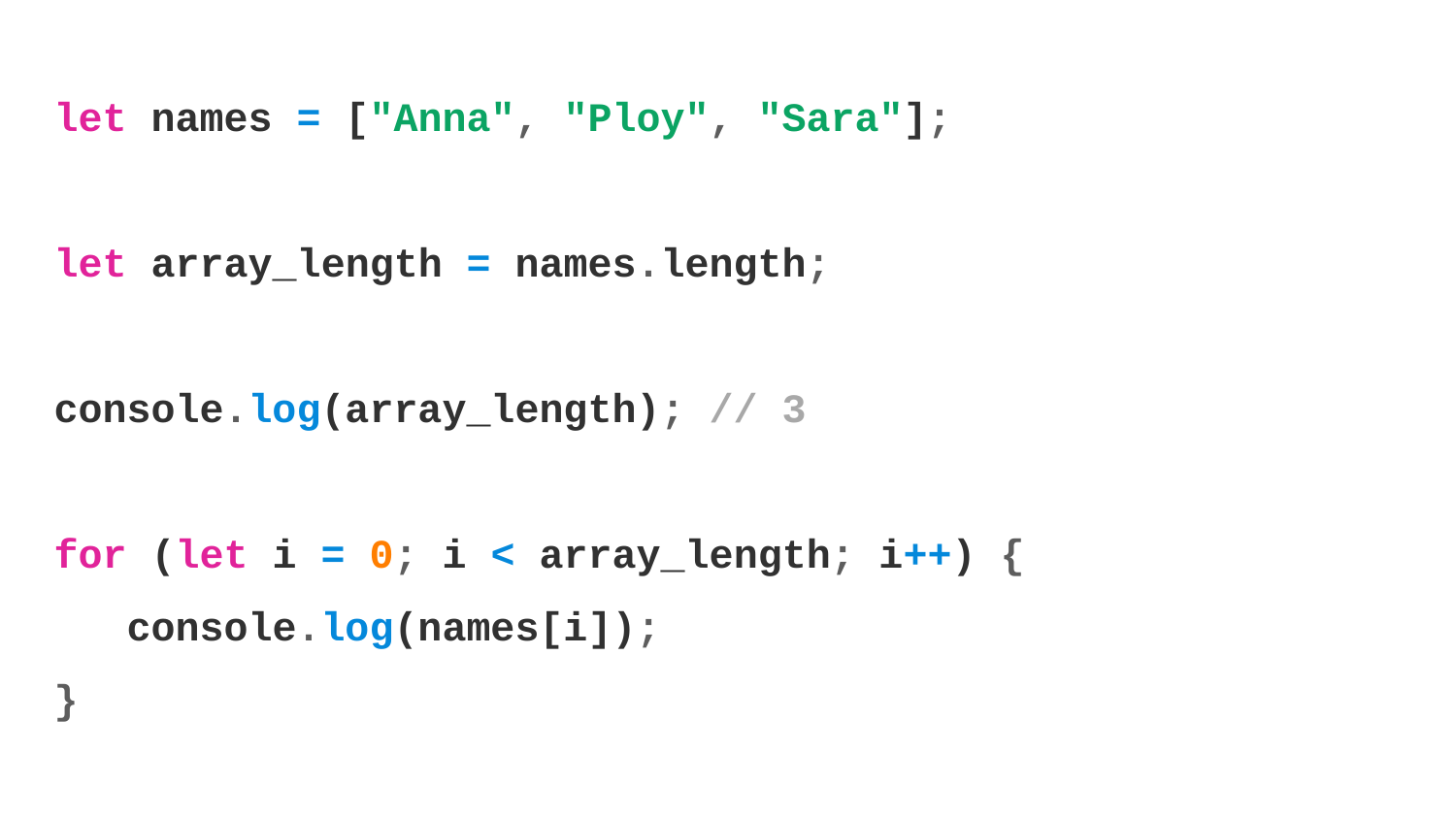

let names = ["Anna", "Ploy", "Sara"];

let array_length = names.length;

console.log(array_length); // 3

for (let i = 0; i < array_length; i++) {
   console.log(names[i]);
}